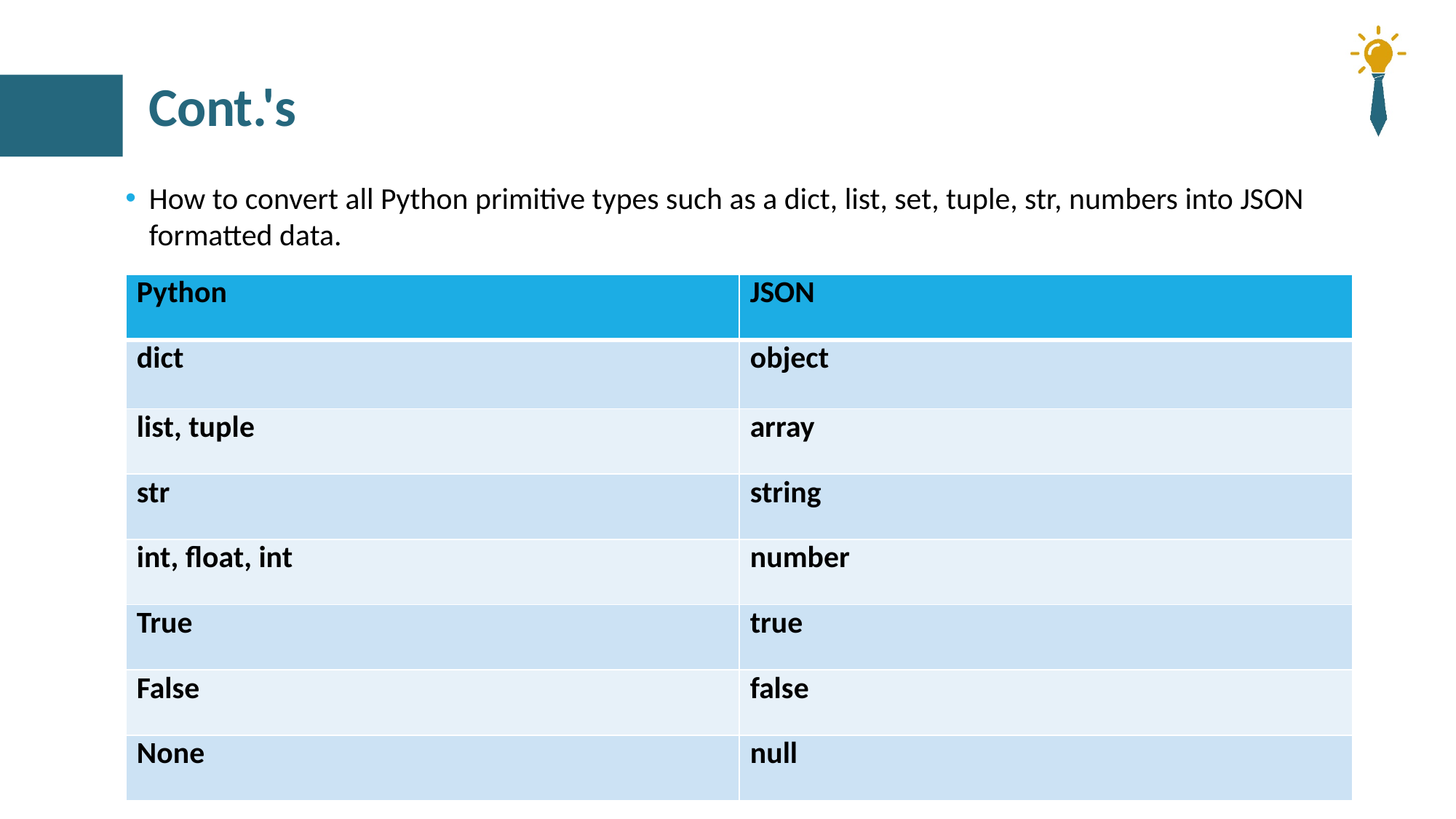

# Cont.'s
How to convert all Python primitive types such as a dict, list, set, tuple, str, numbers into JSON formatted data.
| Python | JSON |
| --- | --- |
| dict | object |
| list, tuple | array |
| str | string |
| int, float, int | number |
| True | true |
| False | false |
| None | null |